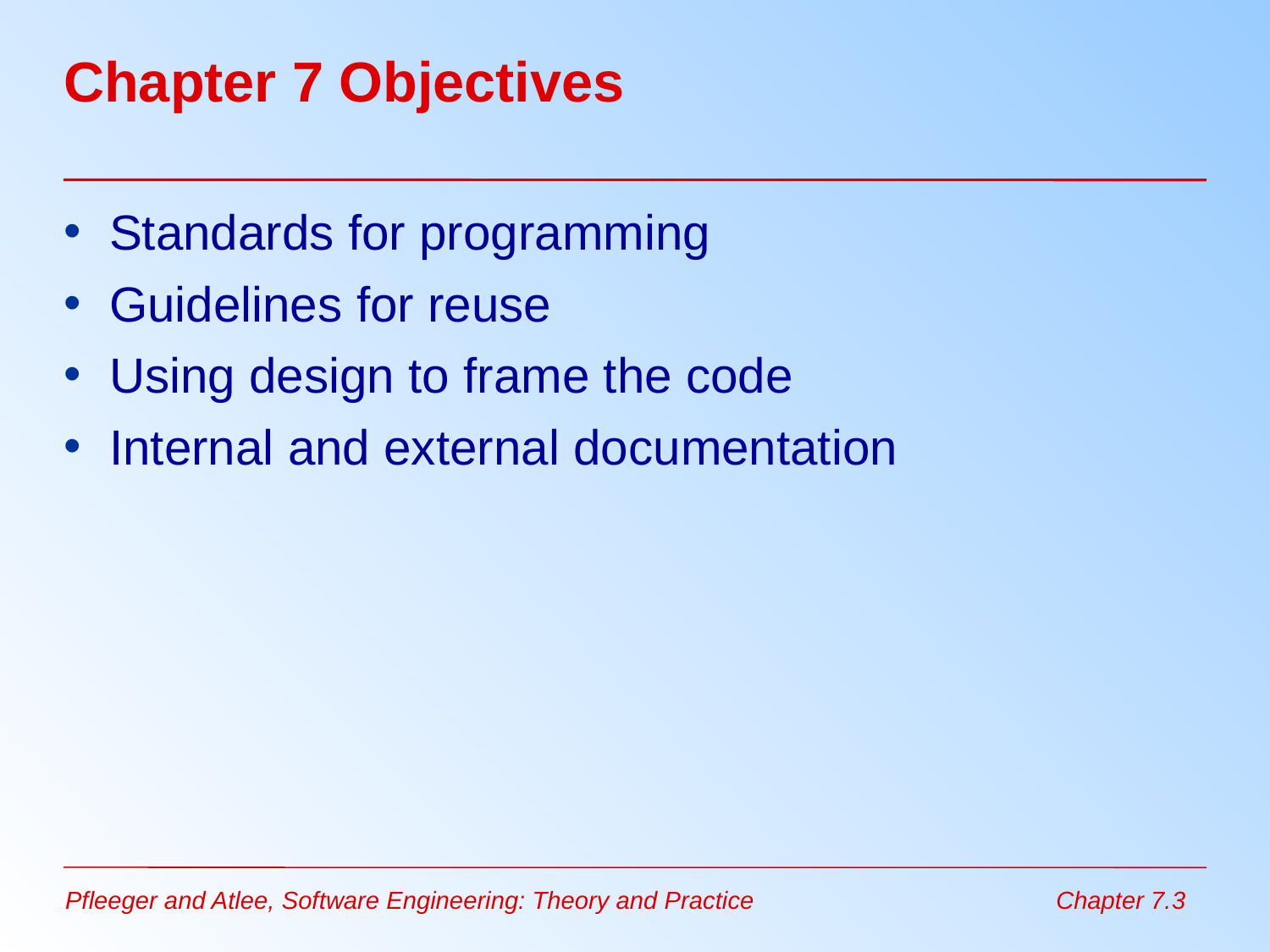

Chapter 7 Objectives
Standards for programming
Guidelines for reuse
Using design to frame the code
Internal and external documentation